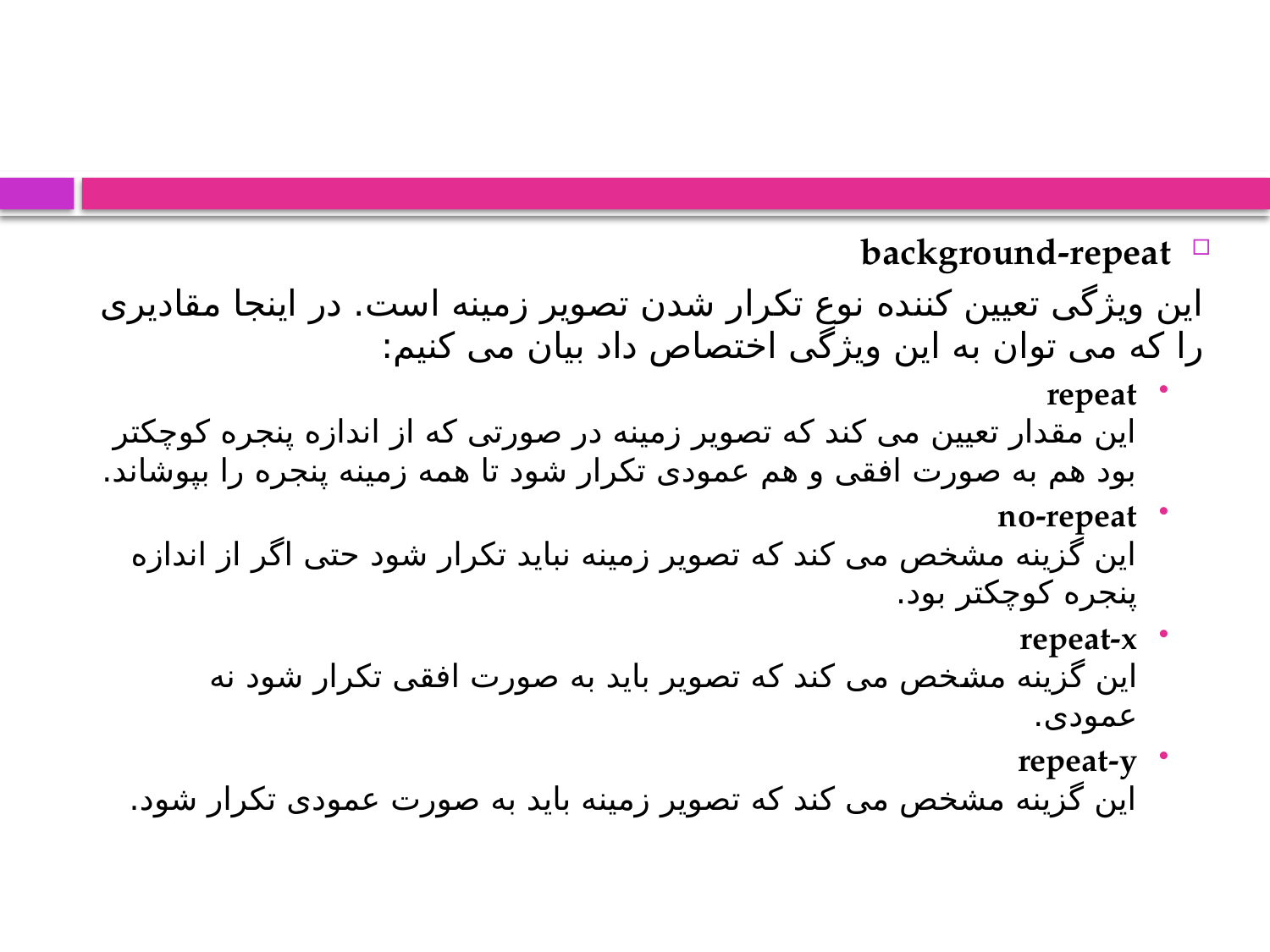

background-repeat
این ویژگی تعیین کننده نوع تکرار شدن تصویر زمینه است. در اینجا مقادیری را که می توان به این ویژگی اختصاص داد بیان می کنیم:
repeat
این مقدار تعیین می کند که تصویر زمینه در صورتی که از اندازه پنجره کوچکتر بود هم به صورت افقی و هم عمودی تکرار شود تا همه زمینه پنجره را بپوشاند.
no-repeat
این گزینه مشخص می کند که تصویر زمینه نباید تکرار شود حتی اگر از اندازه پنجره کوچکتر بود.
repeat-x
این گزینه مشخص می کند که تصویر باید به صورت افقی تکرار شود نه عمودی.
repeat-y
این گزینه مشخص می کند که تصویر زمینه باید به صورت عمودی تکرار شود.